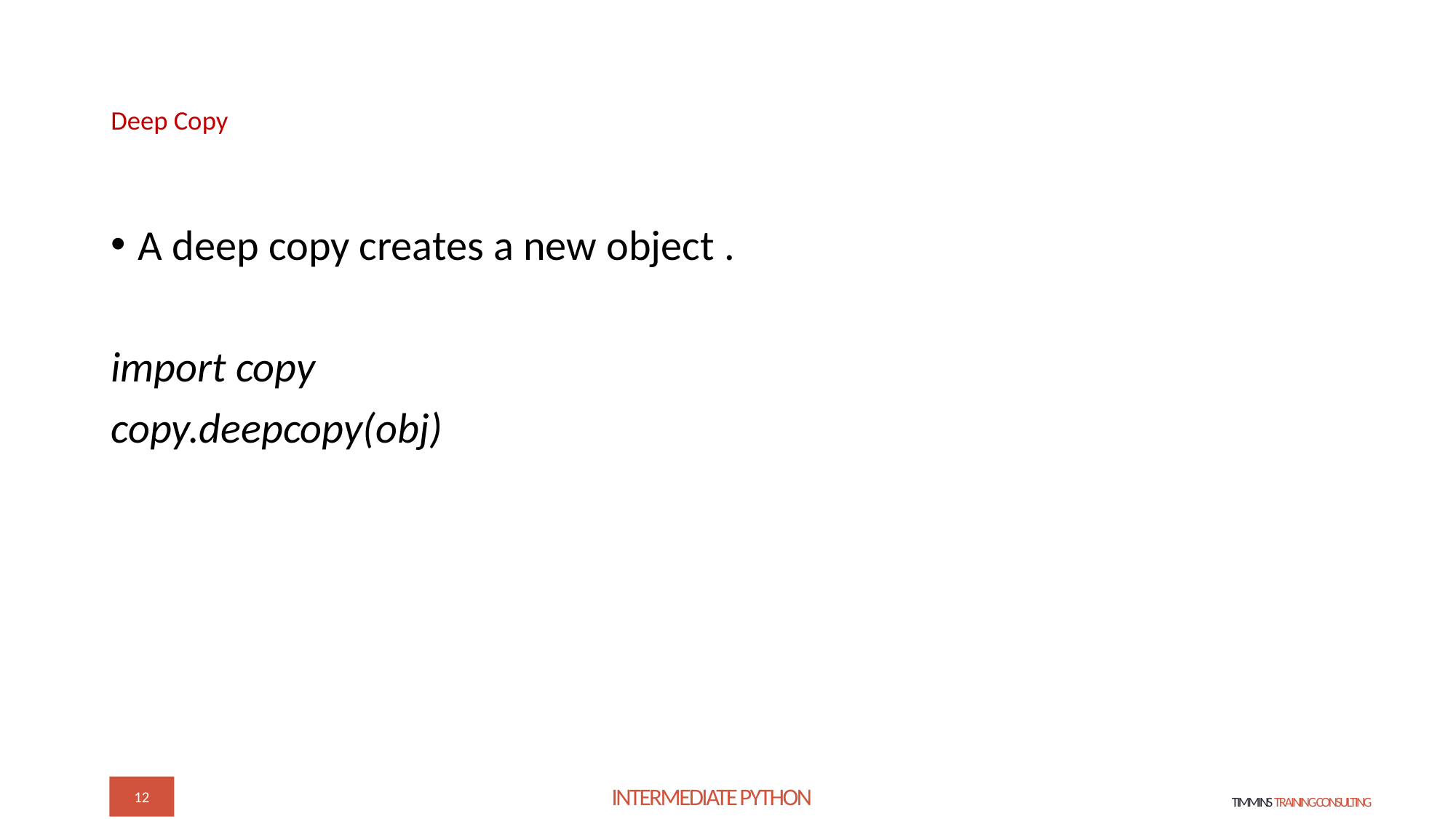

# Deep Copy
A deep copy creates a new object .

import copy
copy.deepcopy(obj)